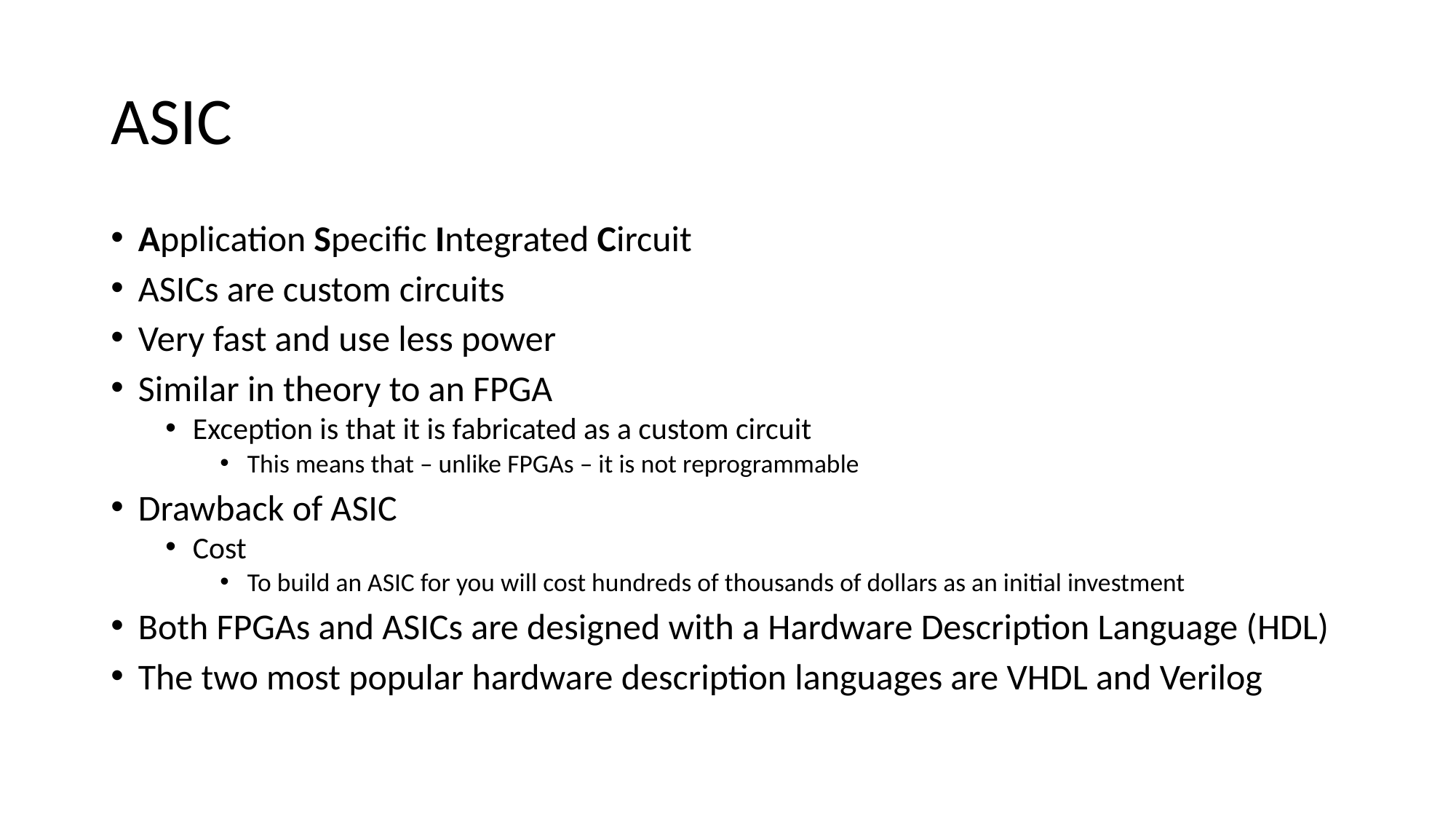

# ASIC
Application Specific Integrated Circuit
ASICs are custom circuits
Very fast and use less power
Similar in theory to an FPGA
Exception is that it is fabricated as a custom circuit
This means that – unlike FPGAs – it is not reprogrammable
Drawback of ASIC
Cost
To build an ASIC for you will cost hundreds of thousands of dollars as an initial investment
Both FPGAs and ASICs are designed with a Hardware Description Language (HDL)
The two most popular hardware description languages are VHDL and Verilog